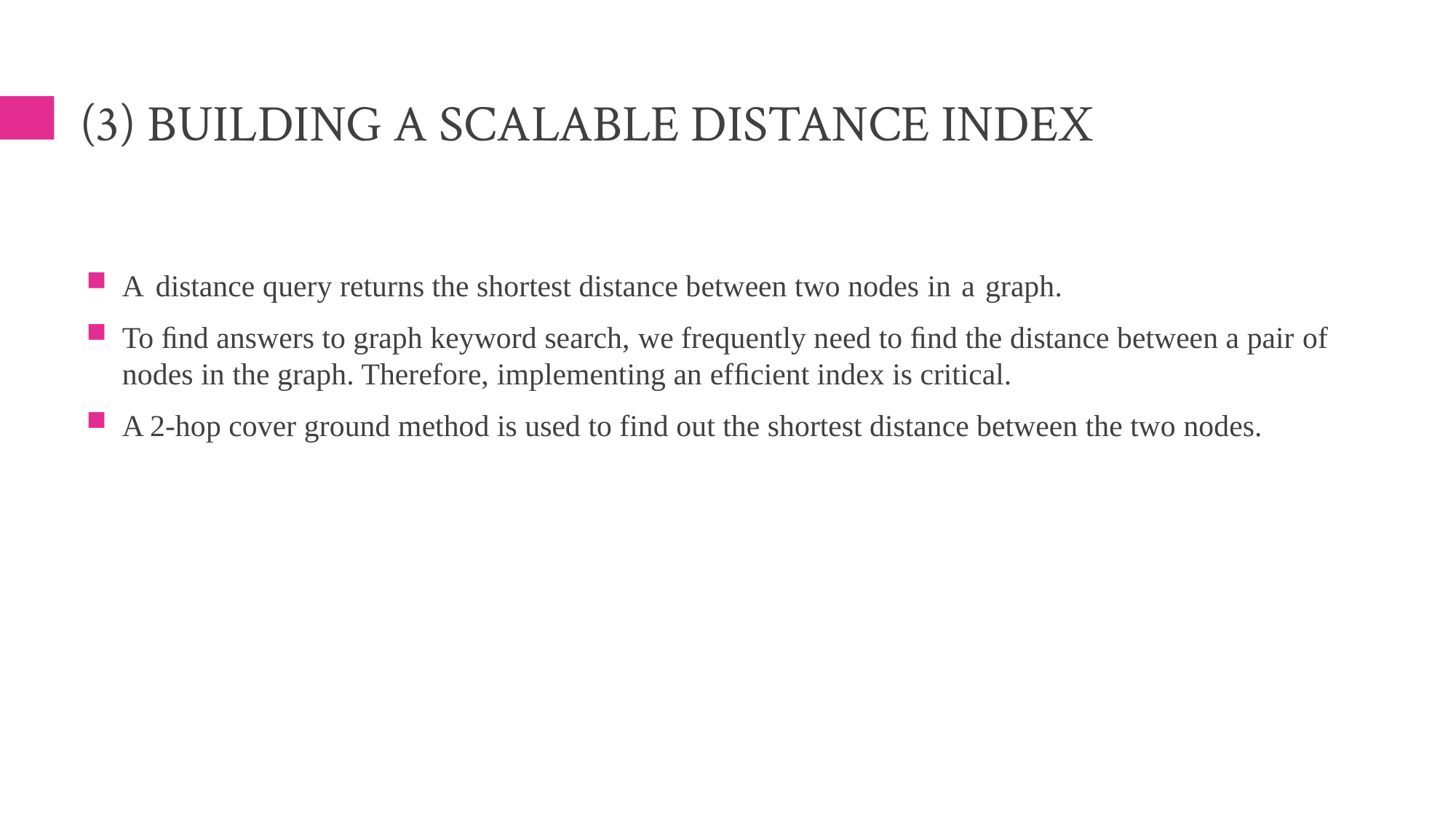

# (3) Building a scalable distance index
A distance query returns the shortest distance between two nodes in a graph.
To ﬁnd answers to graph keyword search, we frequently need to ﬁnd the distance between a pair of nodes in the graph. Therefore, implementing an efﬁcient index is critical.
A 2-hop cover ground method is used to find out the shortest distance between the two nodes.